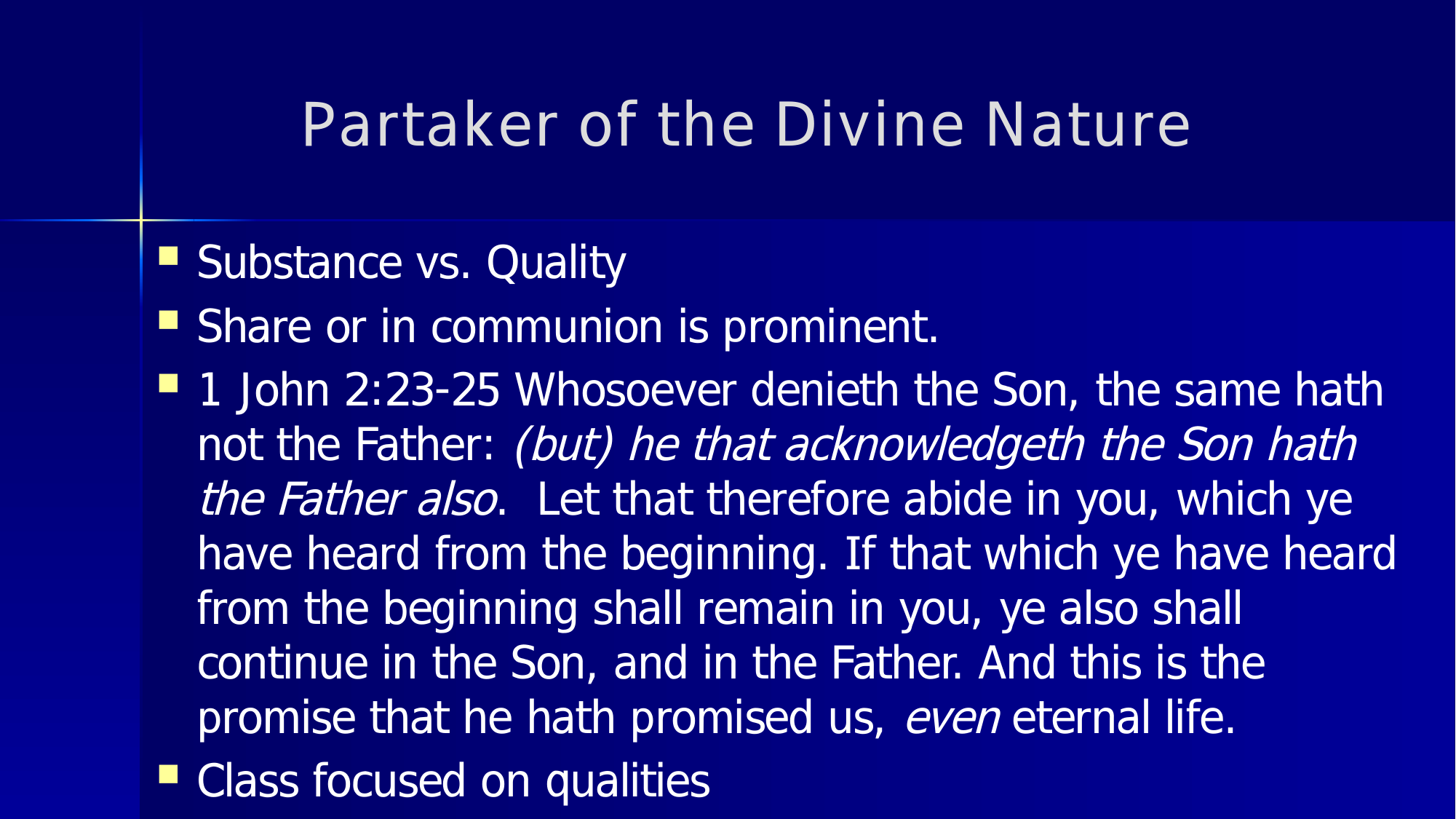

# Partaker of the Divine Nature
Substance vs. Quality
Share or in communion is prominent.
1 John 2:23-25 Whosoever denieth the Son, the same hath not the Father: (but) he that acknowledgeth the Son hath the Father also.  Let that therefore abide in you, which ye have heard from the beginning. If that which ye have heard from the beginning shall remain in you, ye also shall continue in the Son, and in the Father. And this is the promise that he hath promised us, even eternal life.
Class focused on qualities